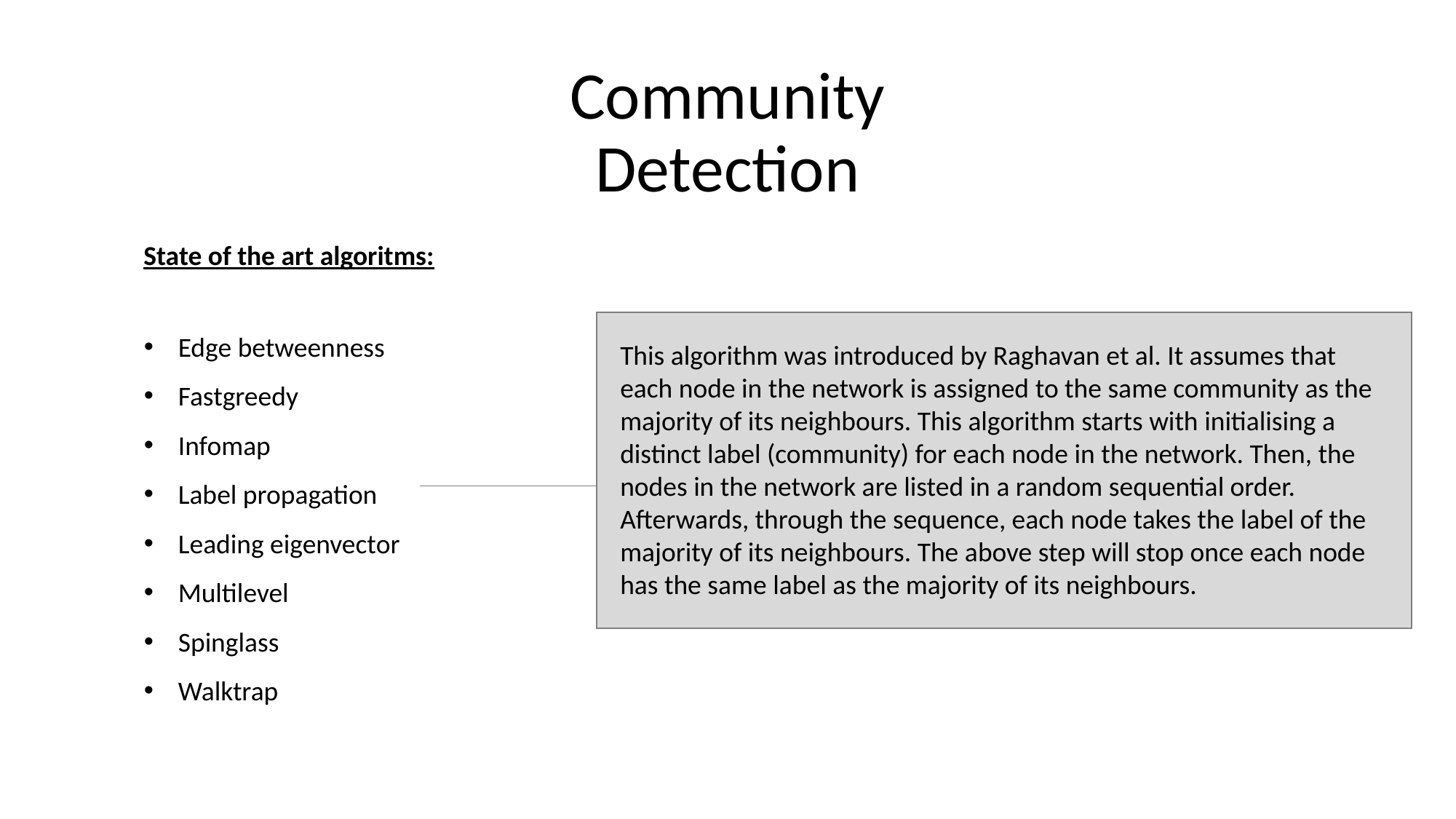

Community Detection
State of the art algoritms:
Edge betweenness
Fastgreedy
Infomap
Label propagation
Leading eigenvector
Multilevel
Spinglass
Walktrap

This algorithm was introduced by Raghavan et al. It assumes that each node in the network is assigned to the same community as the majority of its neighbours. This algorithm starts with initialising a distinct label (community) for each node in the network. Then, the nodes in the network are listed in a random sequential order. Afterwards, through the sequence, each node takes the label of the majority of its neighbours. The above step will stop once each node has the same label as the majority of its neighbours.